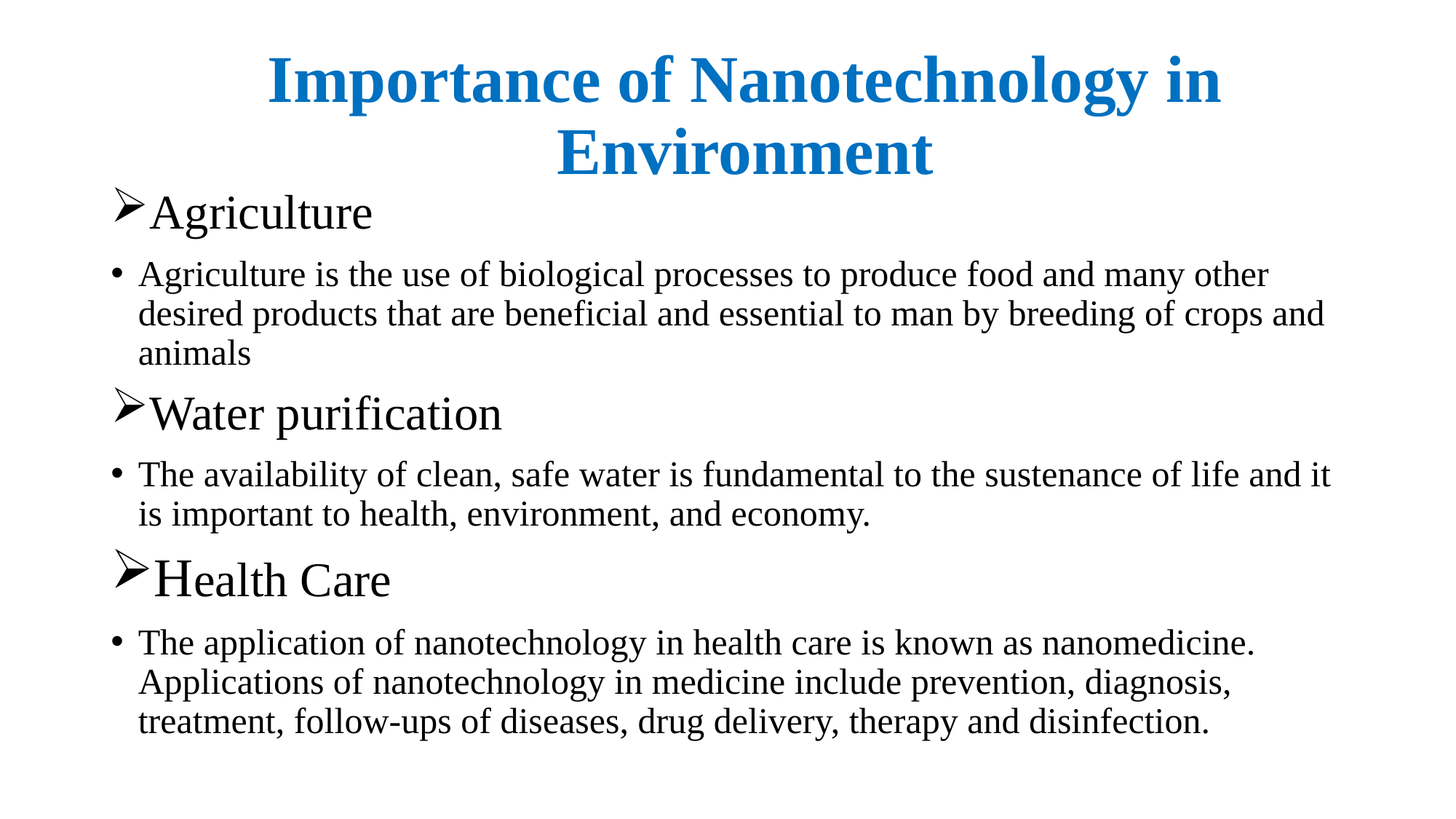

# Importance of Nanotechnology in Environment
Agriculture
Agriculture is the use of biological processes to produce food and many other desired products that are beneficial and essential to man by breeding of crops and animals
Water purification
The availability of clean, safe water is fundamental to the sustenance of life and it is important to health, environment, and economy.
Health Care
The application of nanotechnology in health care is known as nanomedicine. Applications of nanotechnology in medicine include prevention, diagnosis, treatment, follow-ups of diseases, drug delivery, therapy and disinfection.